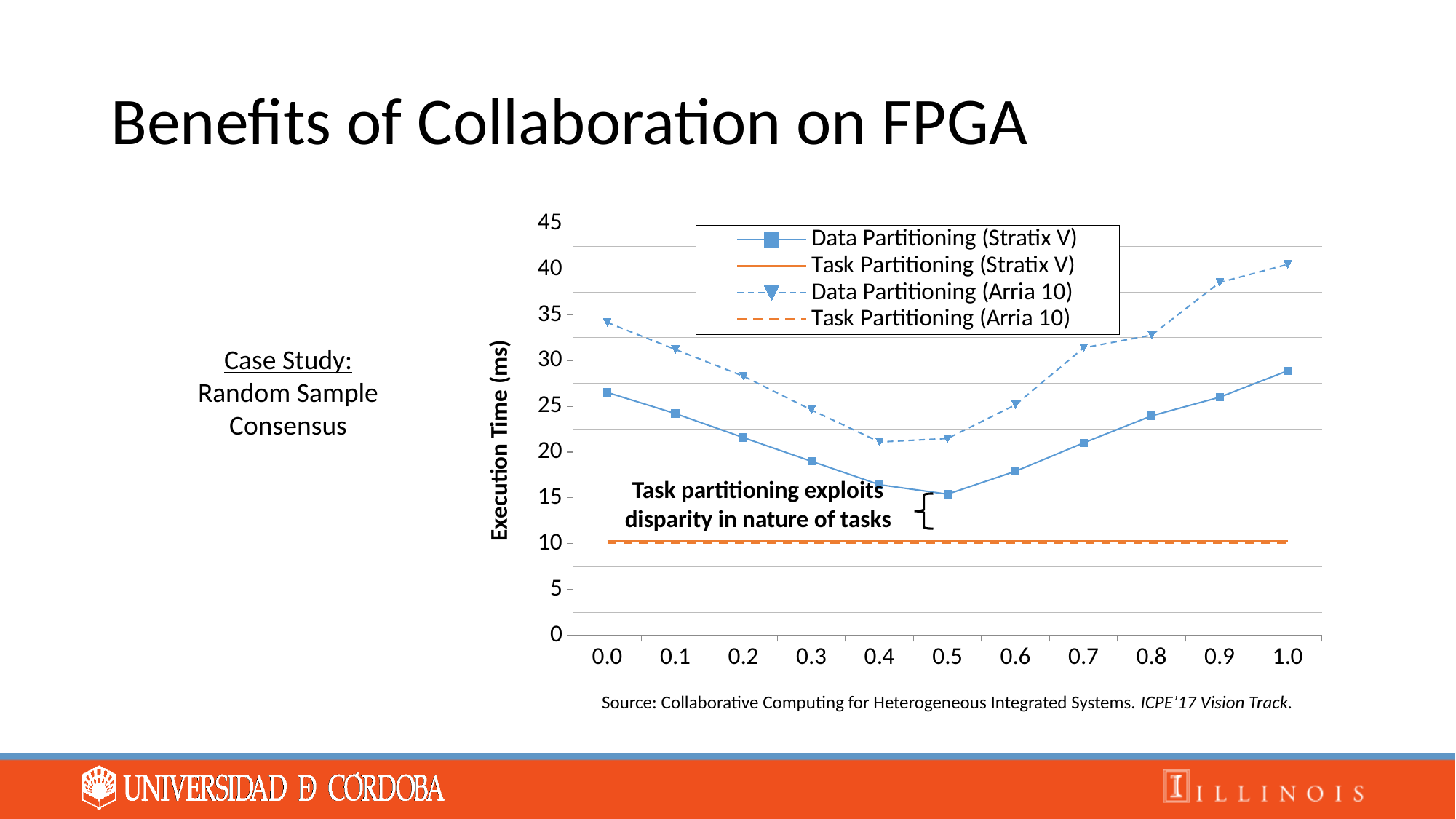

# Benefits of Collaboration on FPGA

### Chart

| Category | Data Partitioning (Stratix V) | Task Partitioning (Stratix V) | Data Partitioning (Arria 10) | Task Partitioning (Arria 10) |
|---|---|---|---|---|
| 0 | 26.5217 | 10.2599 | 34.1712 | 10.0817 |
| 0.1 | 24.2154 | 10.2599 | 31.2239 | 10.0817 |
| 0.2 | 21.5893 | 10.2599 | 28.2995 | 10.0817 |
| 0.3 | 18.9947 | 10.2599 | 24.6105 | 10.0817 |
| 0.4 | 16.4375 | 10.2599 | 21.1056 | 10.0817 |
| 0.5 | 15.4039 | 10.2599 | 21.4955 | 10.0817 |
| 0.6 | 17.9099 | 10.2599 | 25.178 | 10.0817 |
| 0.7 | 21.0105 | 10.2599 | 31.4043 | 10.0817 |
| 0.8 | 23.971 | 10.2599 | 32.7982 | 10.0817 |
| 0.9 | 26.0061 | 10.2599 | 38.5407 | 10.0817 |
| 1 | 28.8988 | 10.2599 | 40.5185 | 10.0817 |
Case Study:
Random Sample Consensus
Task partitioning exploits disparity in nature of tasks

Source: Collaborative Computing for Heterogeneous Integrated Systems. ICPE’17 Vision Track.